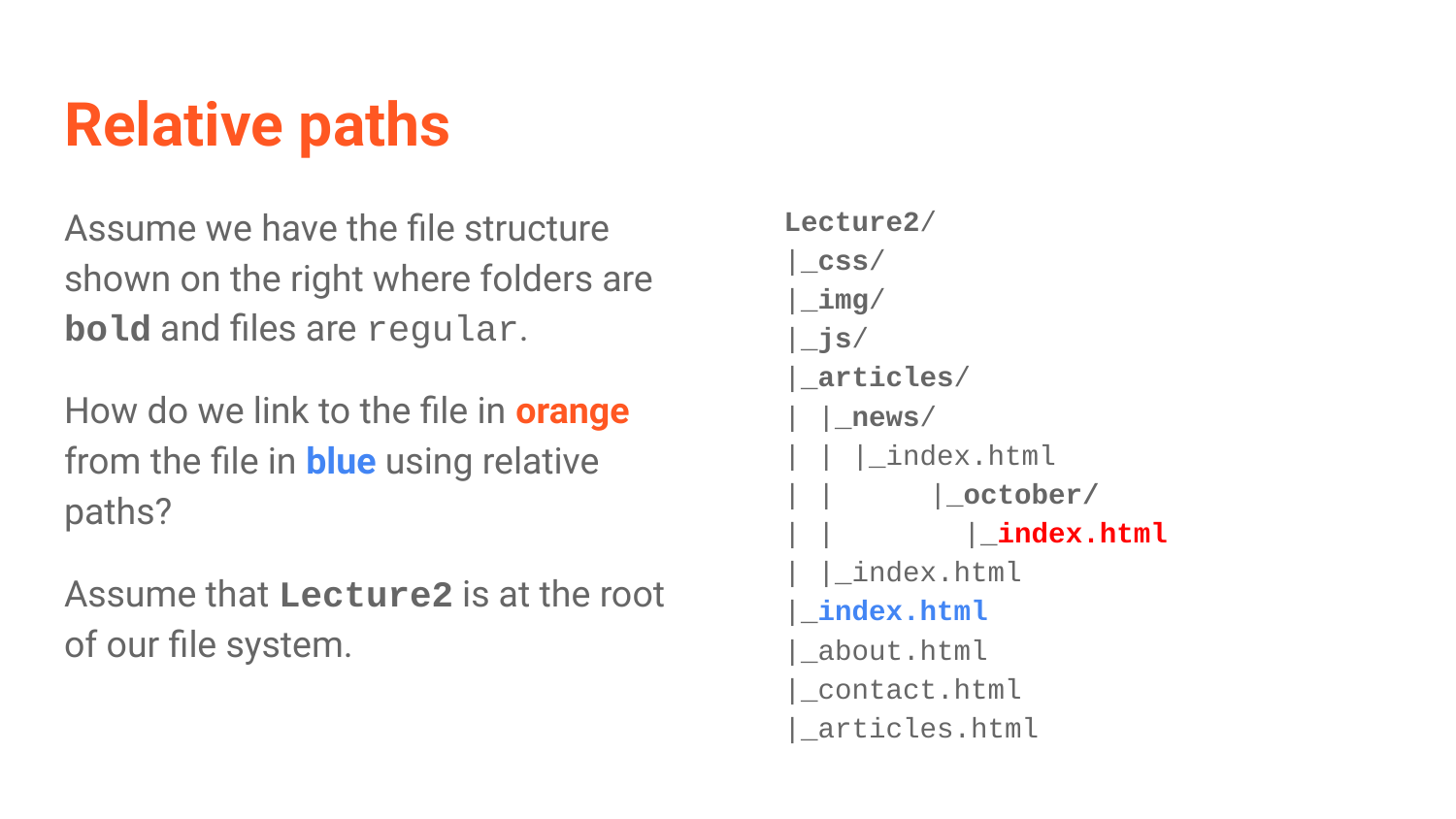

# Relative paths
Assume we have the file structure shown on the right where folders are bold and files are regular.
How do we link to the file in orange from the file in blue using relative paths?
Assume that Lecture2 is at the root of our file system.
Lecture2/
|_css/
|_img/
|_js/
|_articles/
| |_news/
| | |_index.html
| |	|_october/
| |	  |_index.html
| |_index.html
|_index.html
|_about.html
|_contact.html
|_articles.html